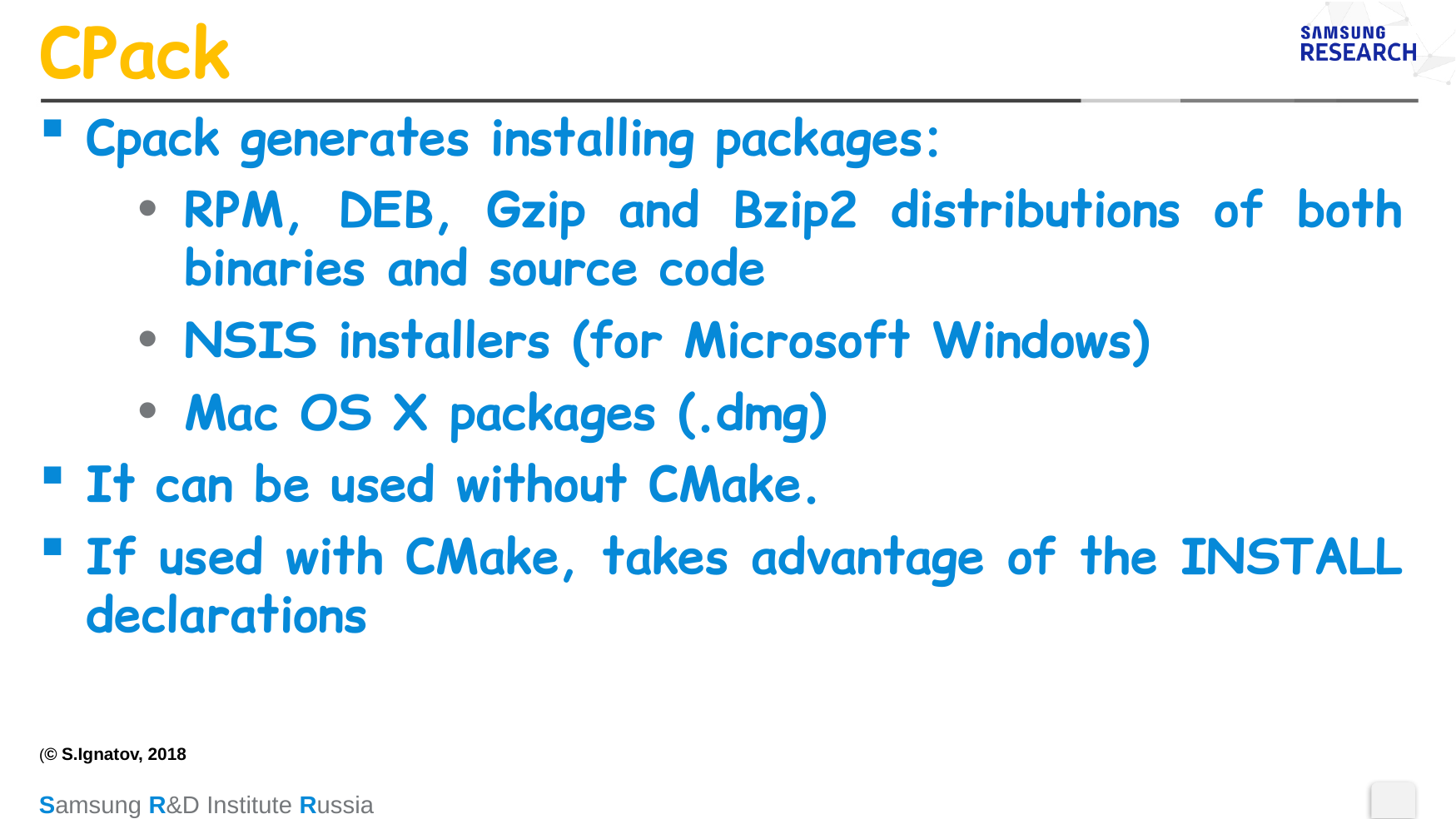

# CPack
Cpack generates installing packages:
RPM, DEB, Gzip and Bzip2 distributions of both binaries and source code
NSIS installers (for Microsoft Windows)
Mac OS X packages (.dmg)
It can be used without CMake.
If used with CMake, takes advantage of the INSTALL declarations
(© S.Ignatov, 2018